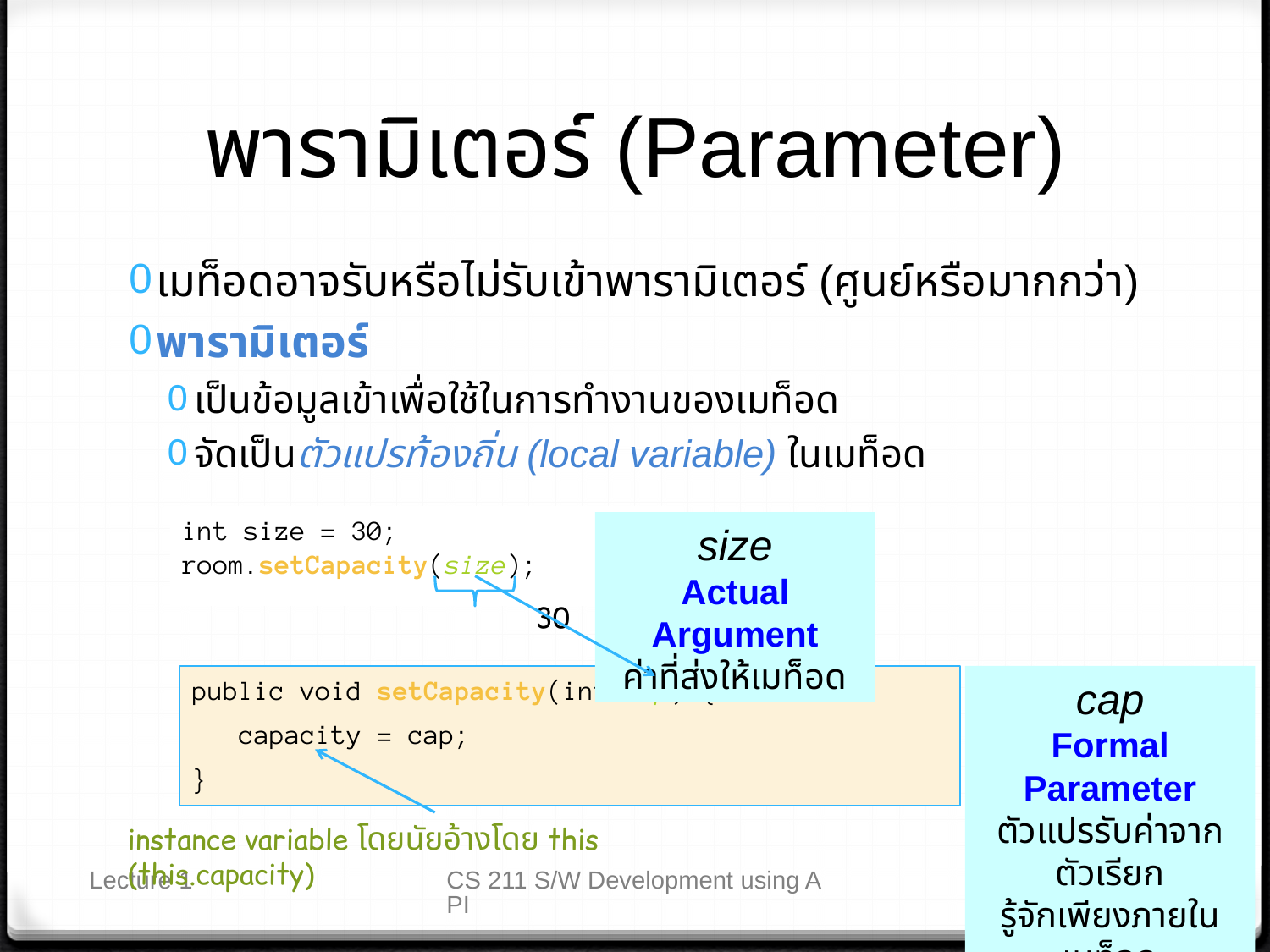

# พารามิเตอร์ (Parameter)
เมท็อดอาจรับหรือไม่รับเข้าพารามิเตอร์ (ศูนย์หรือมากกว่า)
พารามิเตอร์
เป็นข้อมูลเข้าเพื่อใช้ในการทำงานของเมท็อด
จัดเป็นตัวแปรท้องถิ่น (local variable) ในเมท็อด
int size = 30;
room.setCapacity(size);
size
Actual Argument
ค่าที่ส่งให้เมท็อด

30
public void setCapacity(int cap) {
   capacity = cap;
}
cap
Formal Parameter
ตัวแปรรับค่าจากตัวเรียก
รู้จักเพียงภายในเมท็อด
instance variable โดยนัยอ้างโดย this (this.capacity)
Lecture 1
CS 211 S/W Development using API
12